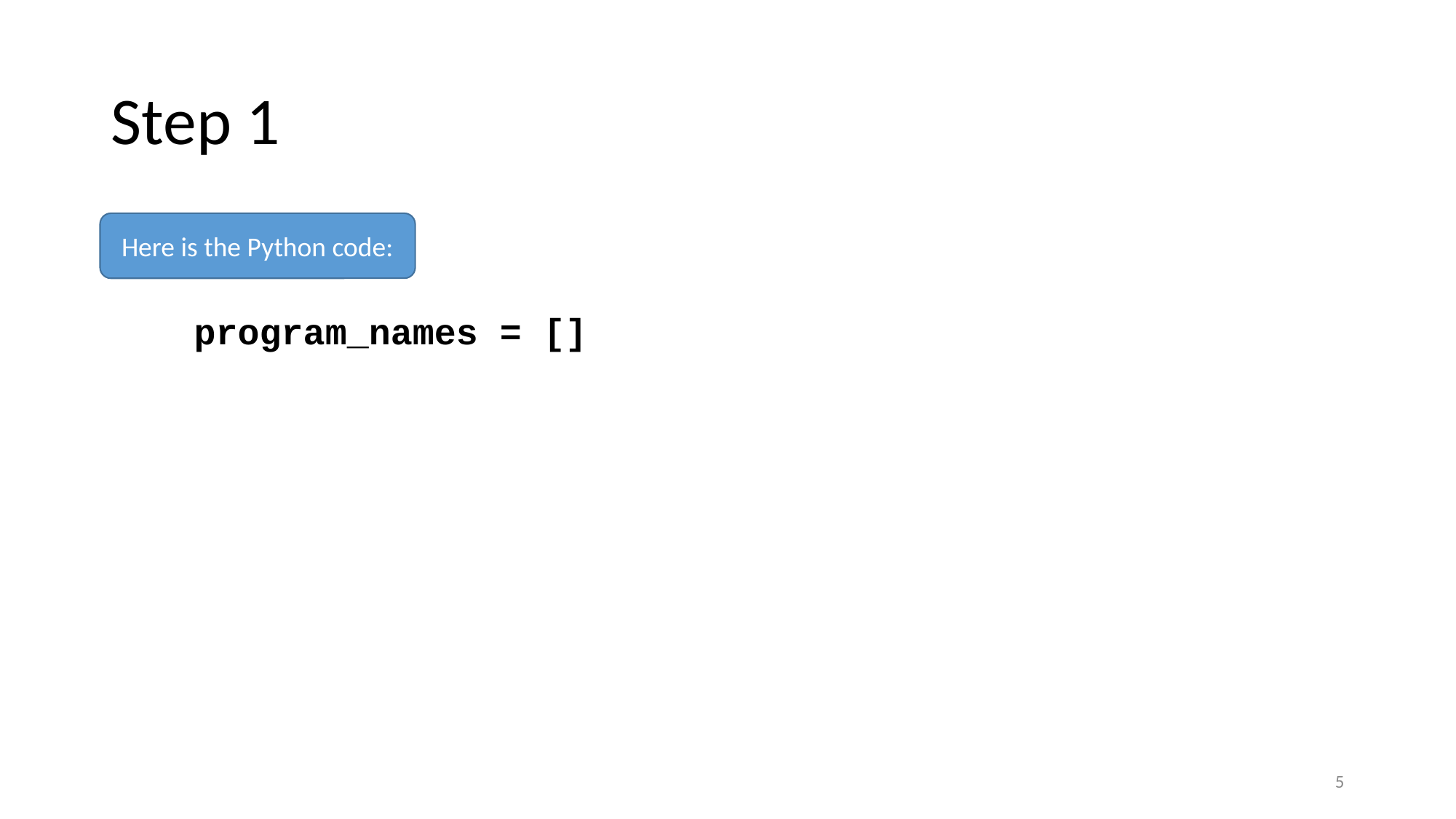

# Step 1
Here is the Python code:
program_names = []
5